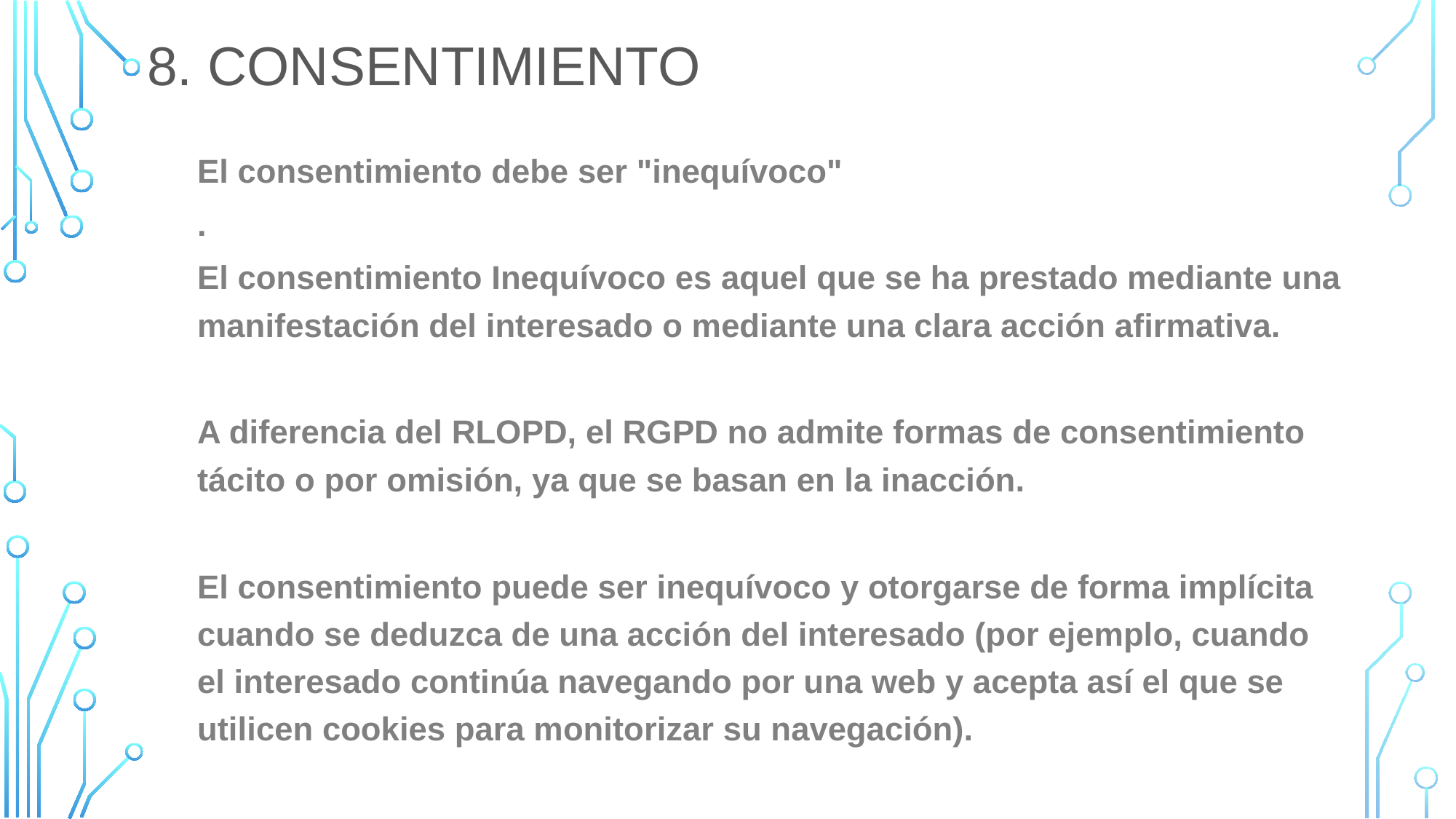

# 8. consentimiento
El consentimiento debe ser "inequívoco"
.
El consentimiento Inequívoco es aquel que se ha prestado mediante una manifestación del interesado o mediante una clara acción afirmativa.

A diferencia del RLOPD, el RGPD no admite formas de consentimiento tácito o por omisión, ya que se basan en la inacción.

El consentimiento puede ser inequívoco y otorgarse de forma implícita cuando se deduzca de una acción del interesado (por ejemplo, cuando el interesado continúa navegando por una web y acepta así el que se utilicen cookies para monitorizar su navegación).